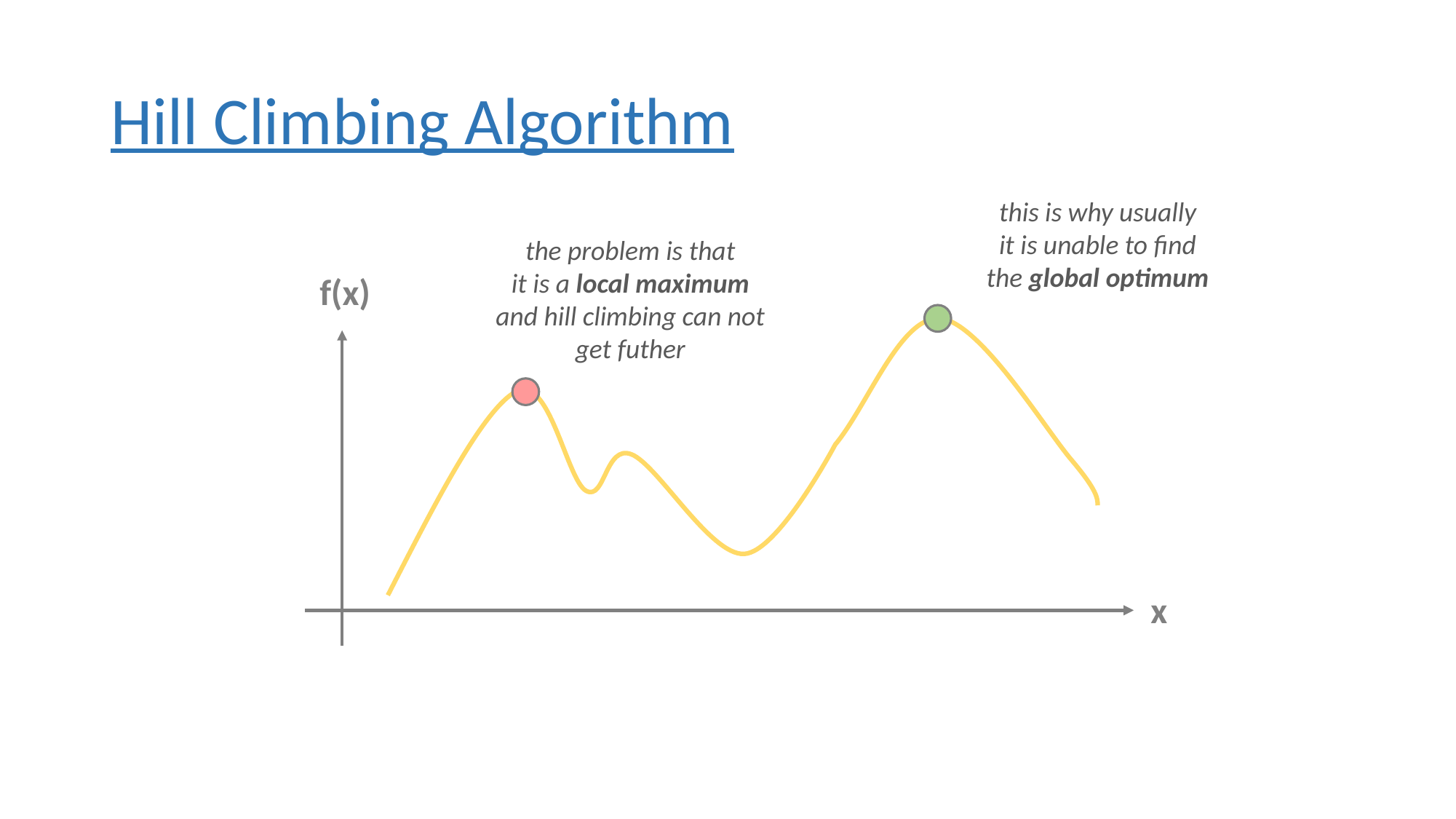

# Hill Climbing Algorithm
this is why usually
it is unable to find
the global optimum
the problem is that
it is a local maximum
and hill climbing can not
get futher
f(x)

x